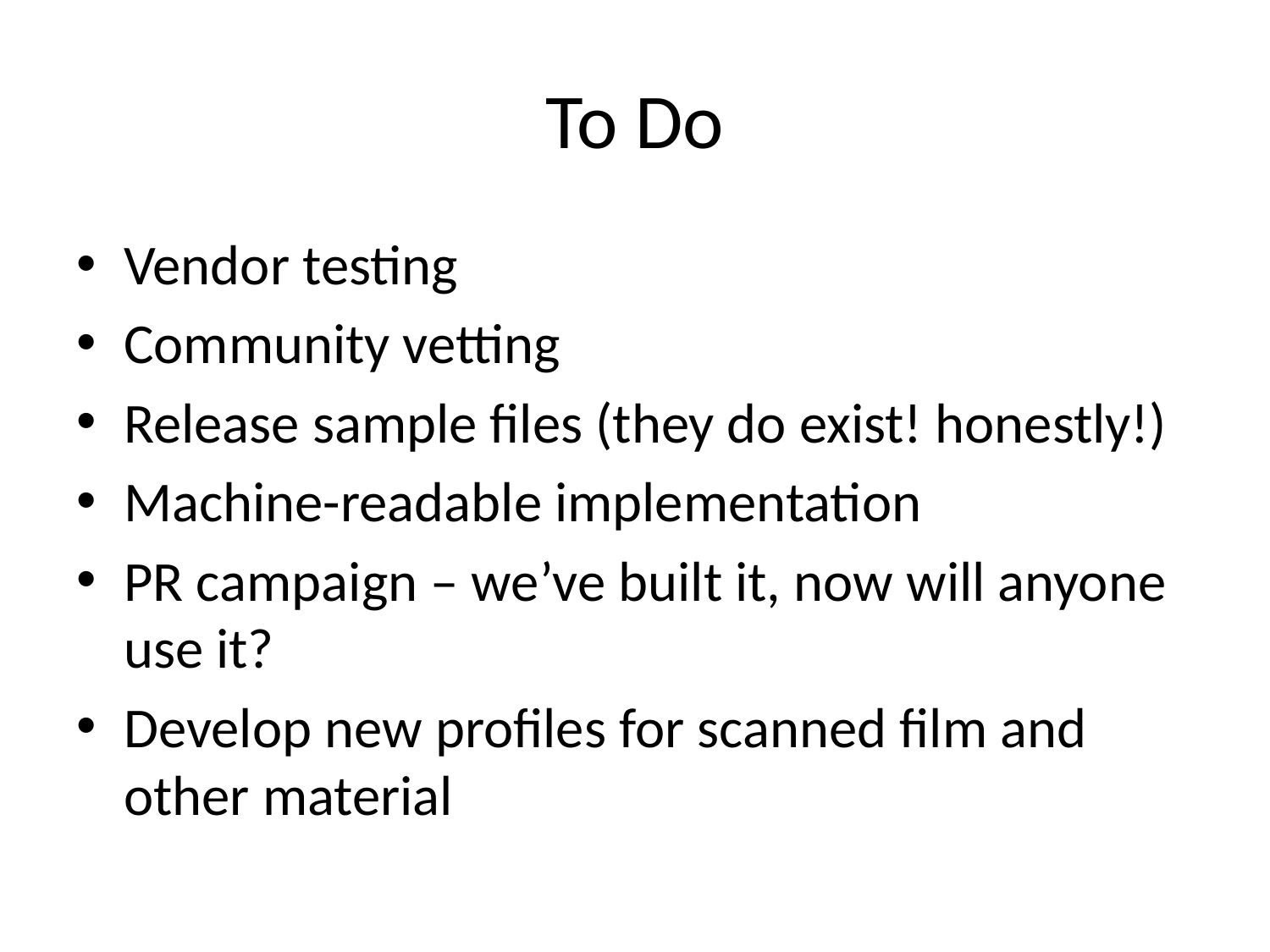

# To Do
Vendor testing
Community vetting
Release sample files (they do exist! honestly!)
Machine-readable implementation
PR campaign – we’ve built it, now will anyone use it?
Develop new profiles for scanned film and other material